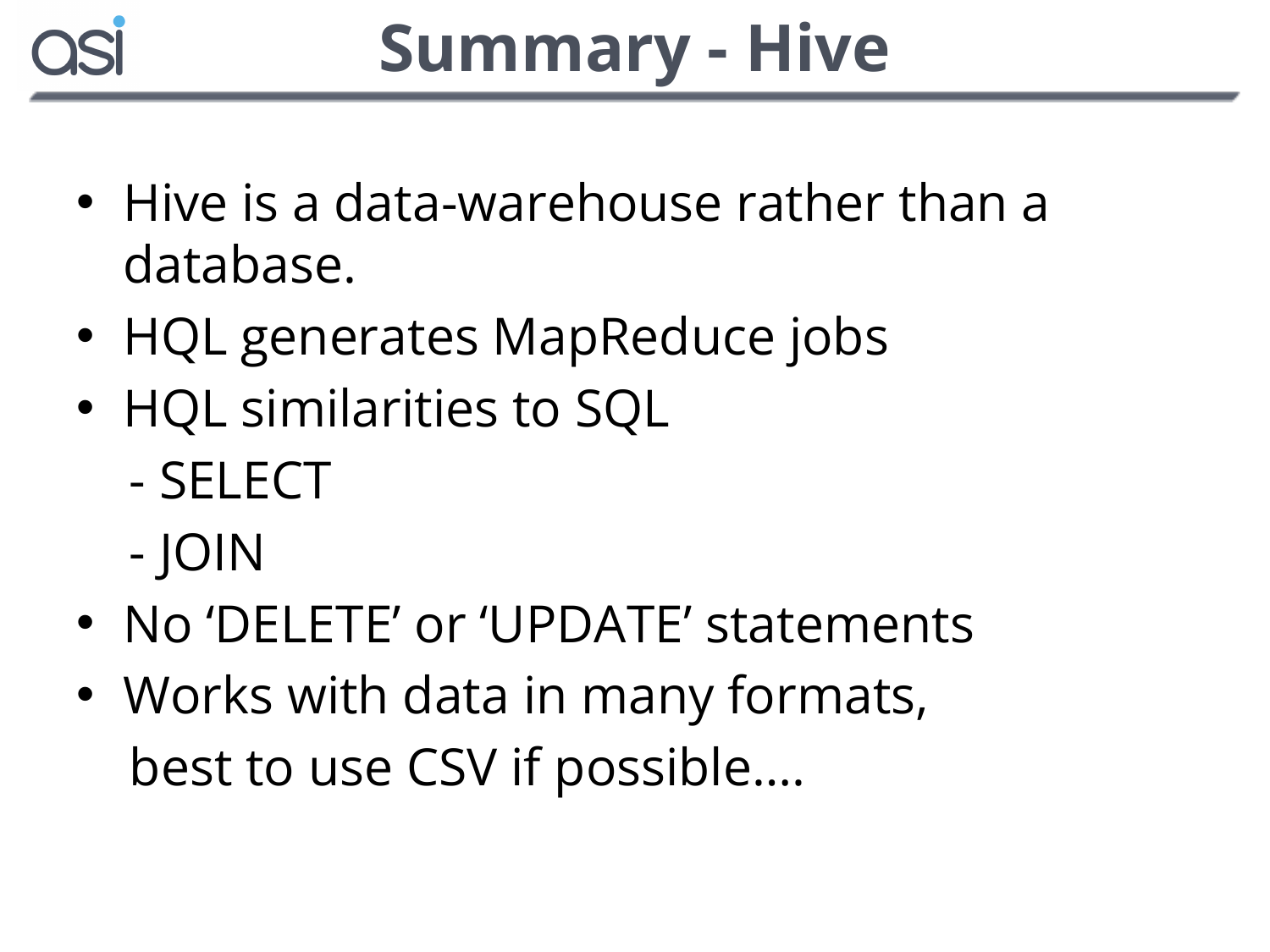

# Summary - Hive
Hive is a data-warehouse rather than a database.
HQL generates MapReduce jobs
HQL similarities to SQL
    - SELECT
    - JOIN
No ‘DELETE’ or ‘UPDATE’ statements
Works with data in many formats,
    best to use CSV if possible….